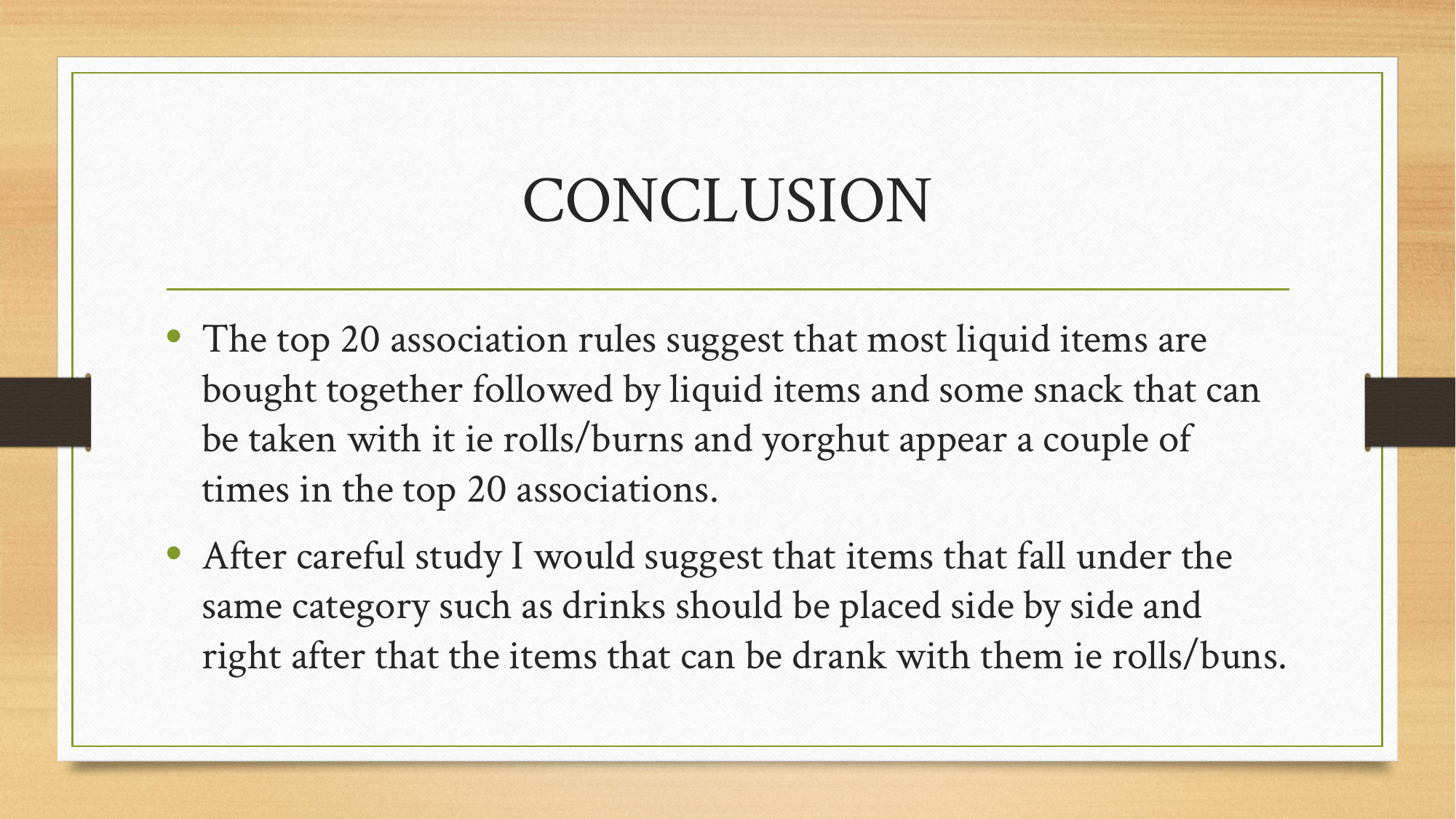

# CONCLUSION
The top 20 association rules suggest that most liquid items are bought together followed by liquid items and some snack that can be taken with it ie rolls/burns and yorghut appear a couple of times in the top 20 associations.
After careful study I would suggest that items that fall under the same category such as drinks should be placed side by side and right after that the items that can be drank with them ie rolls/buns.